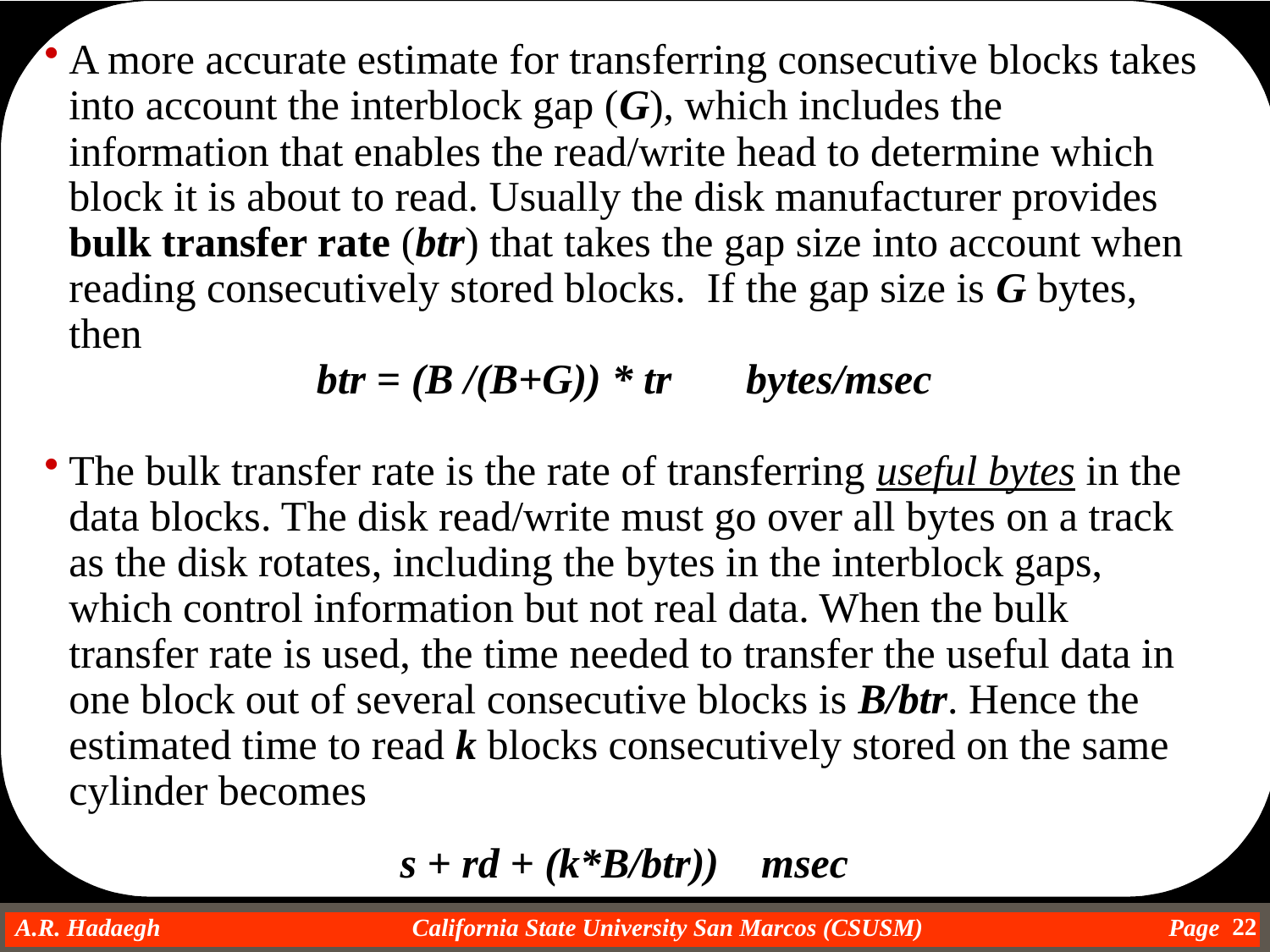

A more accurate estimate for transferring consecutive blocks takes into account the interblock gap (G), which includes the information that enables the read/write head to determine which block it is about to read. Usually the disk manufacturer provides bulk transfer rate (btr) that takes the gap size into account when reading consecutively stored blocks.  If the gap size is G bytes, then
btr = (B /(B+G)) * tr       bytes/msec

The bulk transfer rate is the rate of transferring useful bytes in the data blocks. The disk read/write must go over all bytes on a track as the disk rotates, including the bytes in the interblock gaps, which control information but not real data. When the bulk transfer rate is used, the time needed to transfer the useful data in one block out of several consecutive blocks is B/btr. Hence the estimated time to read k blocks consecutively stored on the same cylinder becomes

s + rd + (k*B/btr))    msec
22